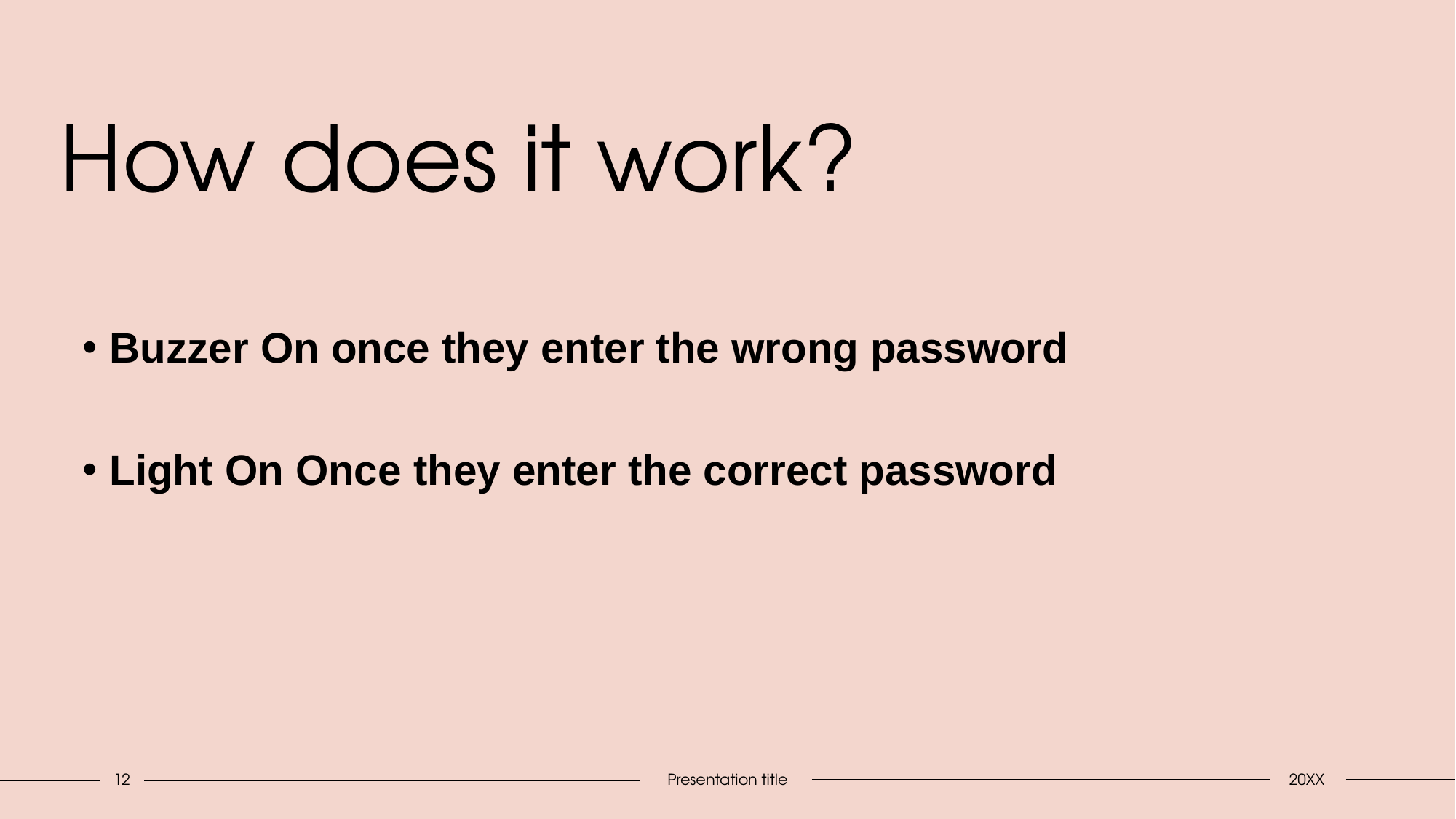

# How does it work?

Buzzer On once they enter the wrong password

Light On Once they enter the correct password
12
Presentation title
20XX